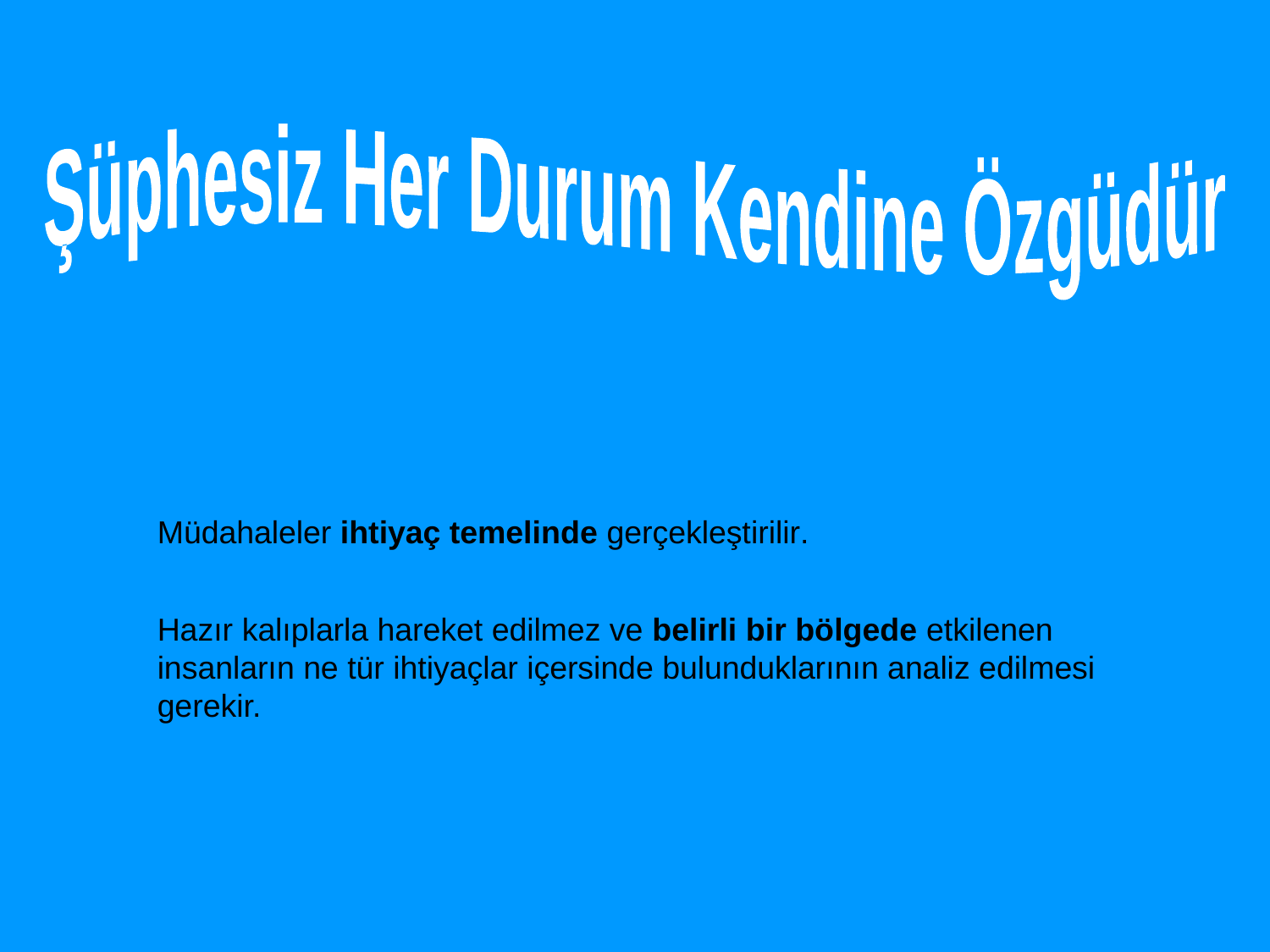

Şüphesiz Her Durum Kendine Özgüdür
Müdahaleler ihtiyaç temelinde gerçekleştirilir.

Hazır kalıplarla hareket edilmez ve belirli bir bölgede etkilenen insanların ne tür ihtiyaçlar içersinde bulunduklarının analiz edilmesi gerekir.